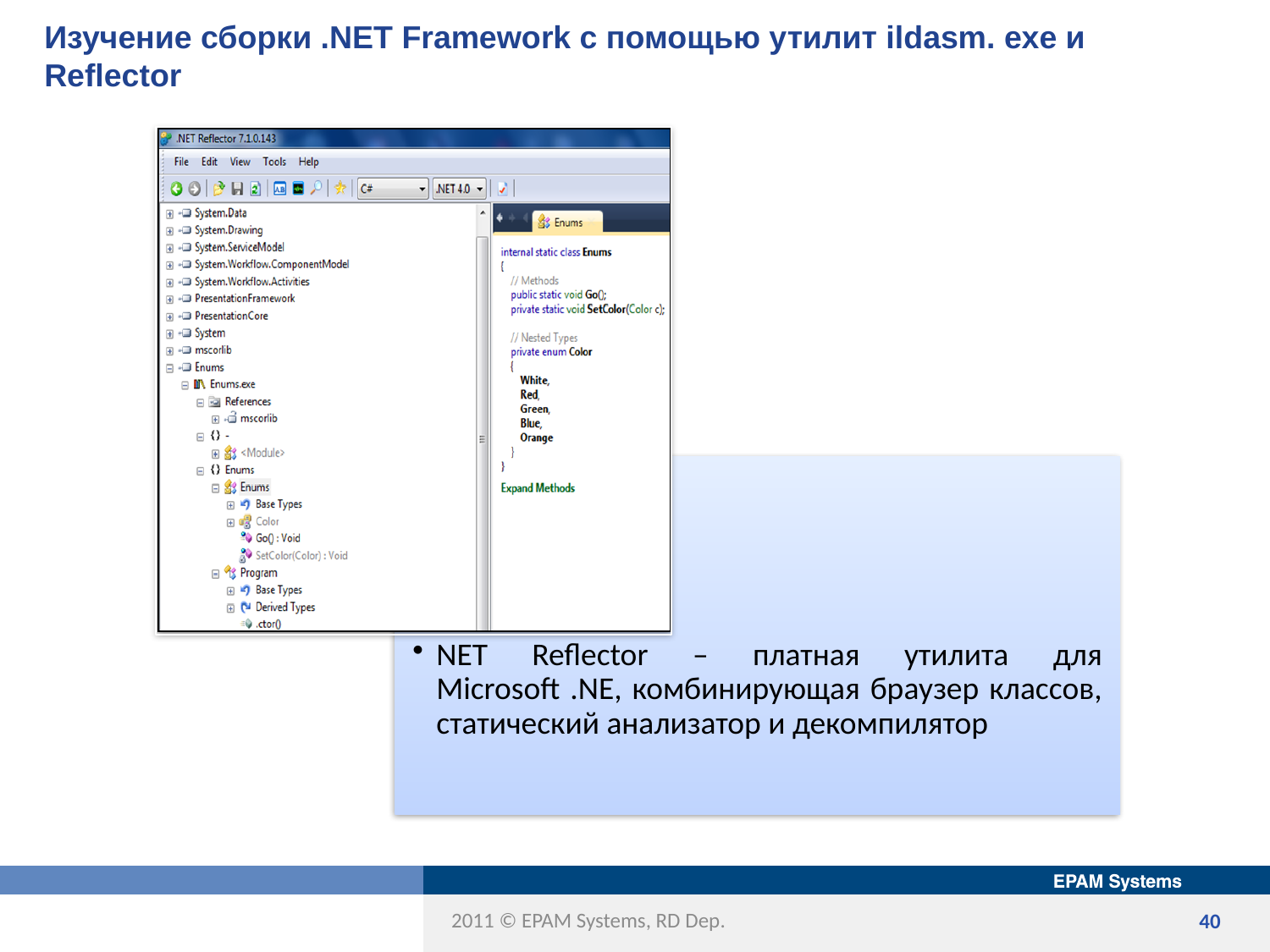

# Изучение сборки .NET Framework с помощью утилит ildasm. exe и Reflector

NET Reflector – платная утилита для Microsoft .NE, комбинирующая браузер классов, статический анализатор и декомпилятор